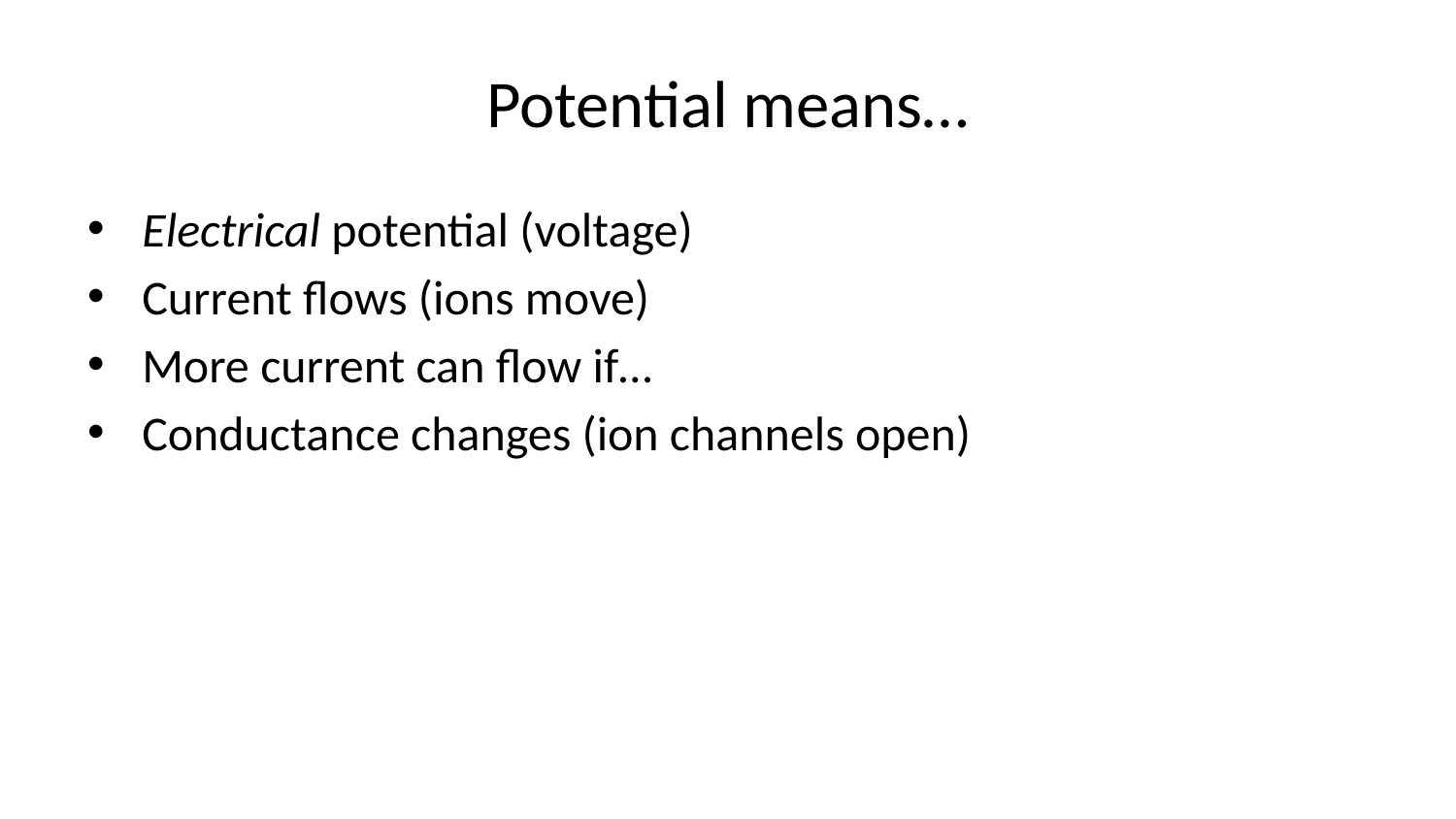

# Potential means…
Electrical potential (voltage)
Current flows (ions move)
More current can flow if…
Conductance changes (ion channels open)